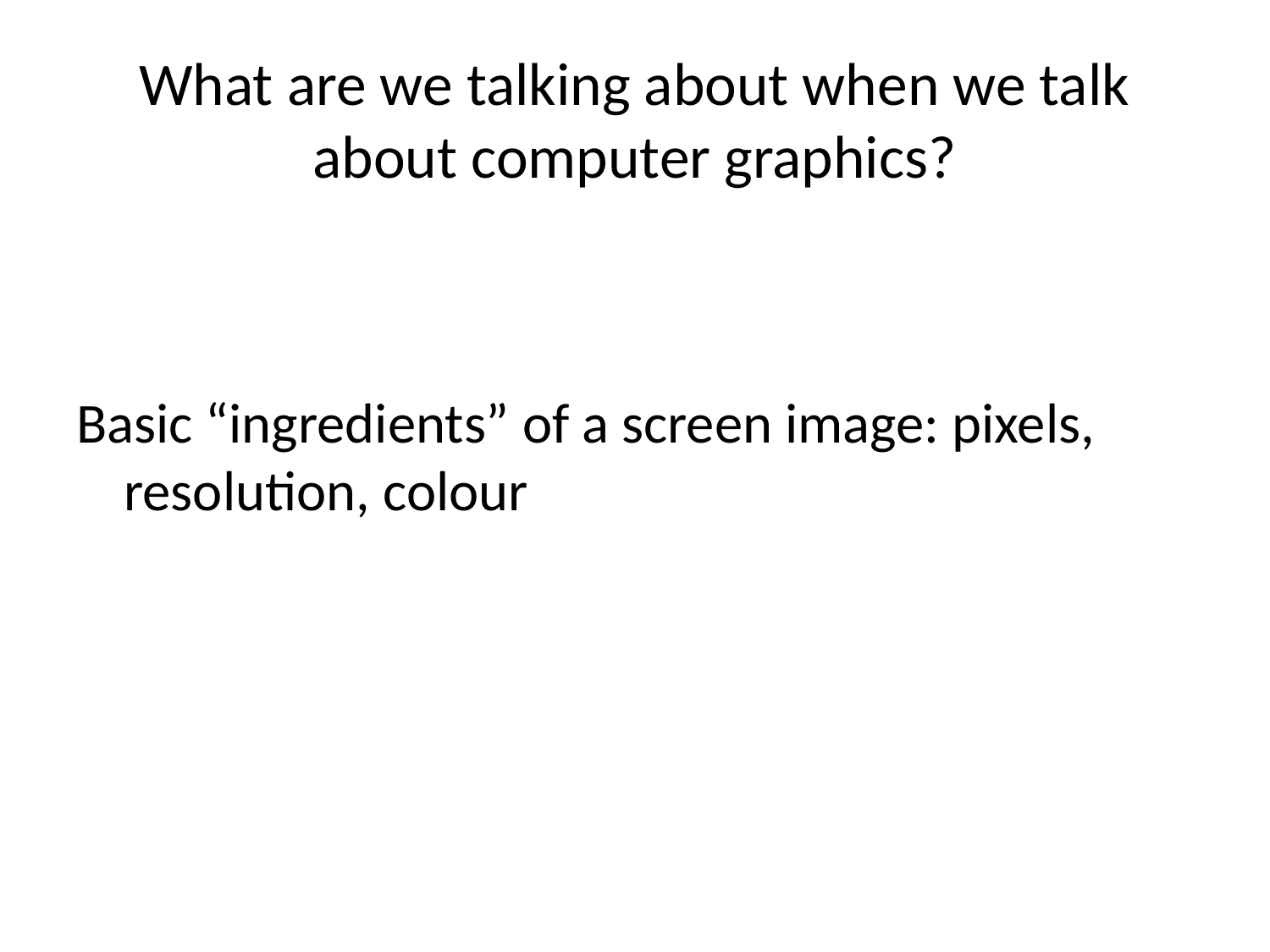

# What are we talking about when we talk about computer graphics?

Basic “ingredients” of a screen image: pixels, resolution, colour